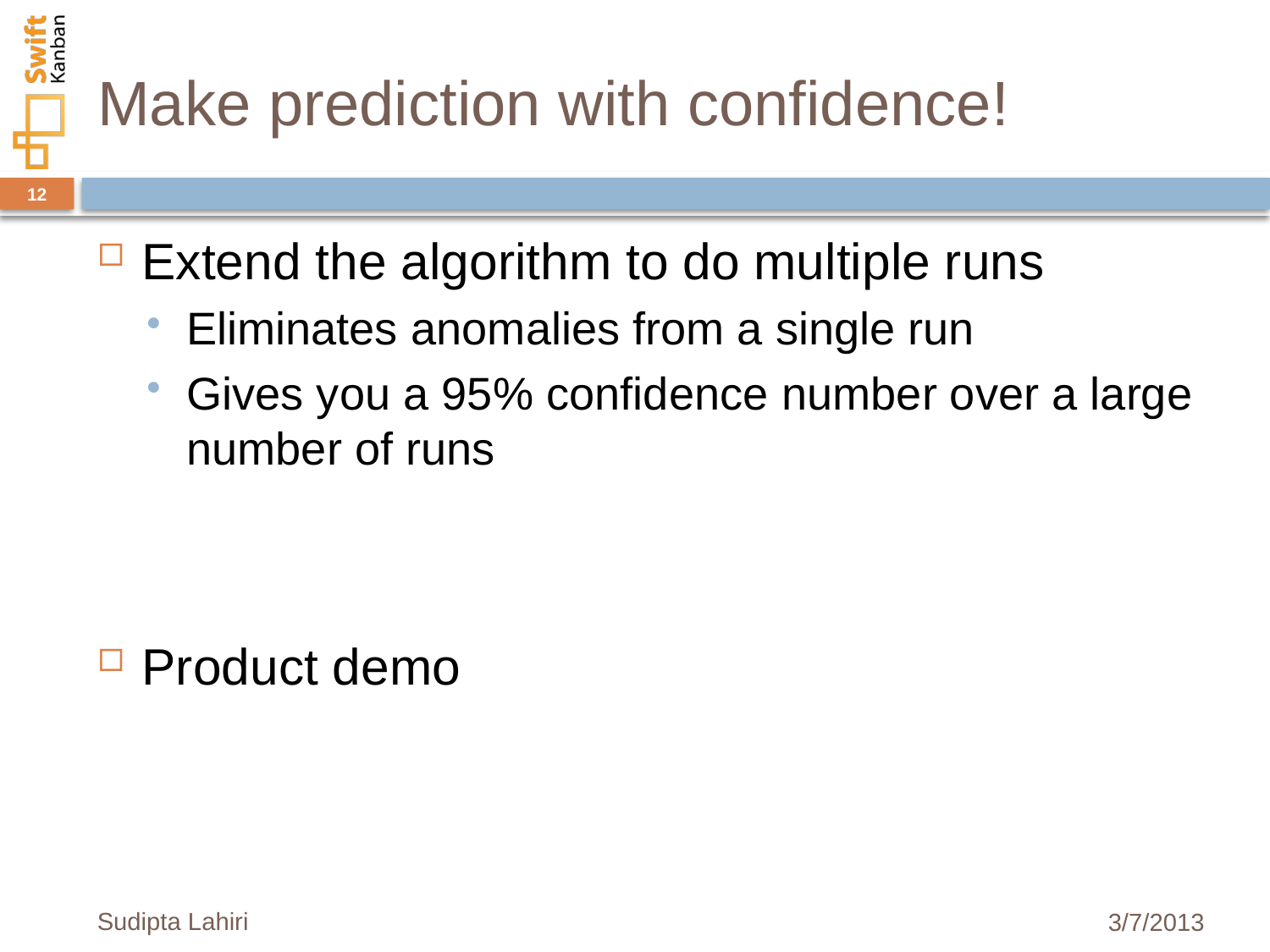

# Make prediction with confidence!
12
Extend the algorithm to do multiple runs
Eliminates anomalies from a single run
Gives you a 95% confidence number over a large number of runs

Product demo
Sudipta Lahiri
3/7/2013